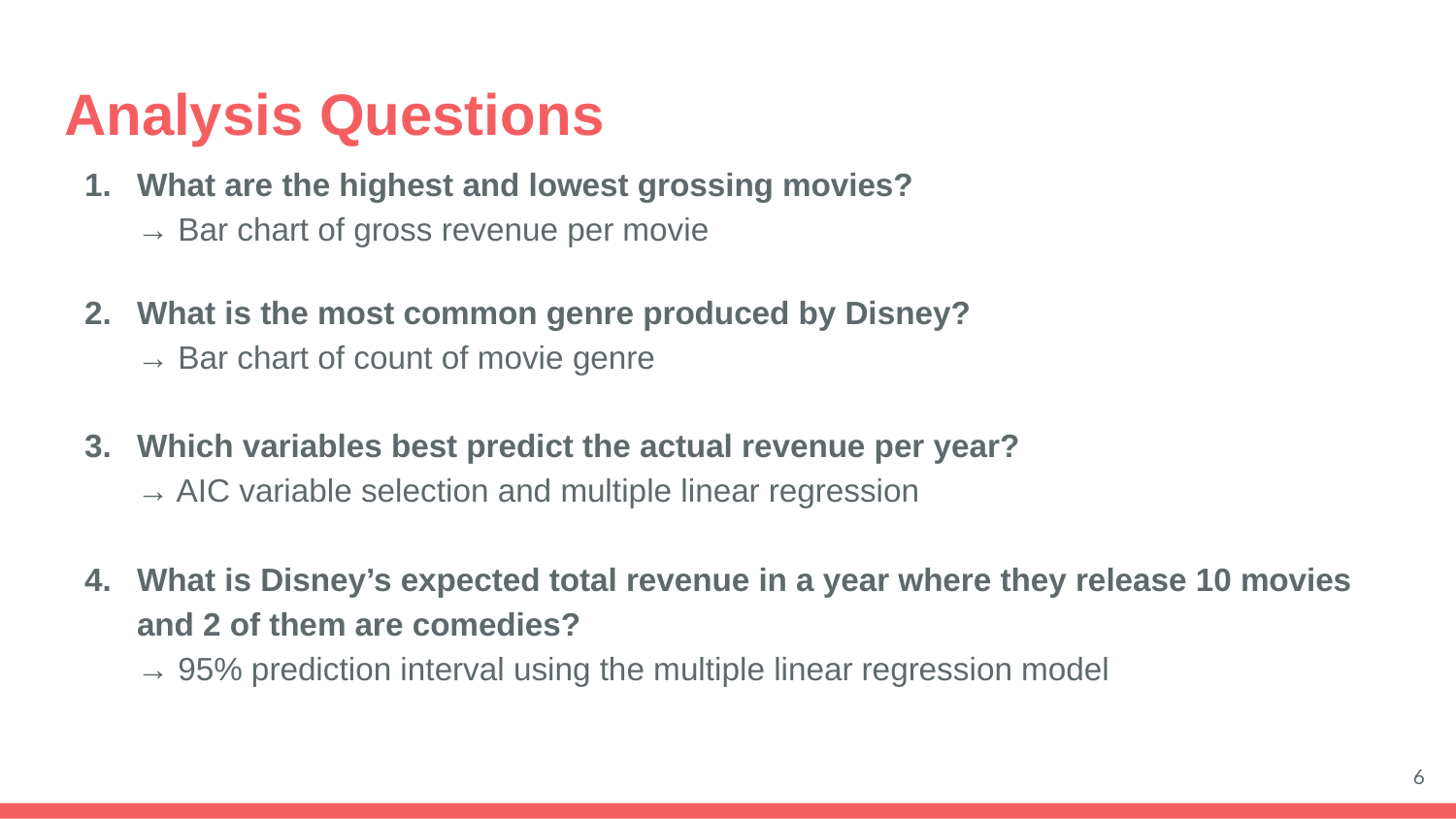

# Analysis Questions

What are the highest and lowest grossing movies?
→ Bar chart of gross revenue per movie
What is the most common genre produced by Disney?
→ Bar chart of count of movie genre
Which variables best predict the actual revenue per year?
→ AIC variable selection and multiple linear regression
What is Disney’s expected total revenue in a year where they release 10 movies and 2 of them are comedies?
→ 95% prediction interval using the multiple linear regression model
6